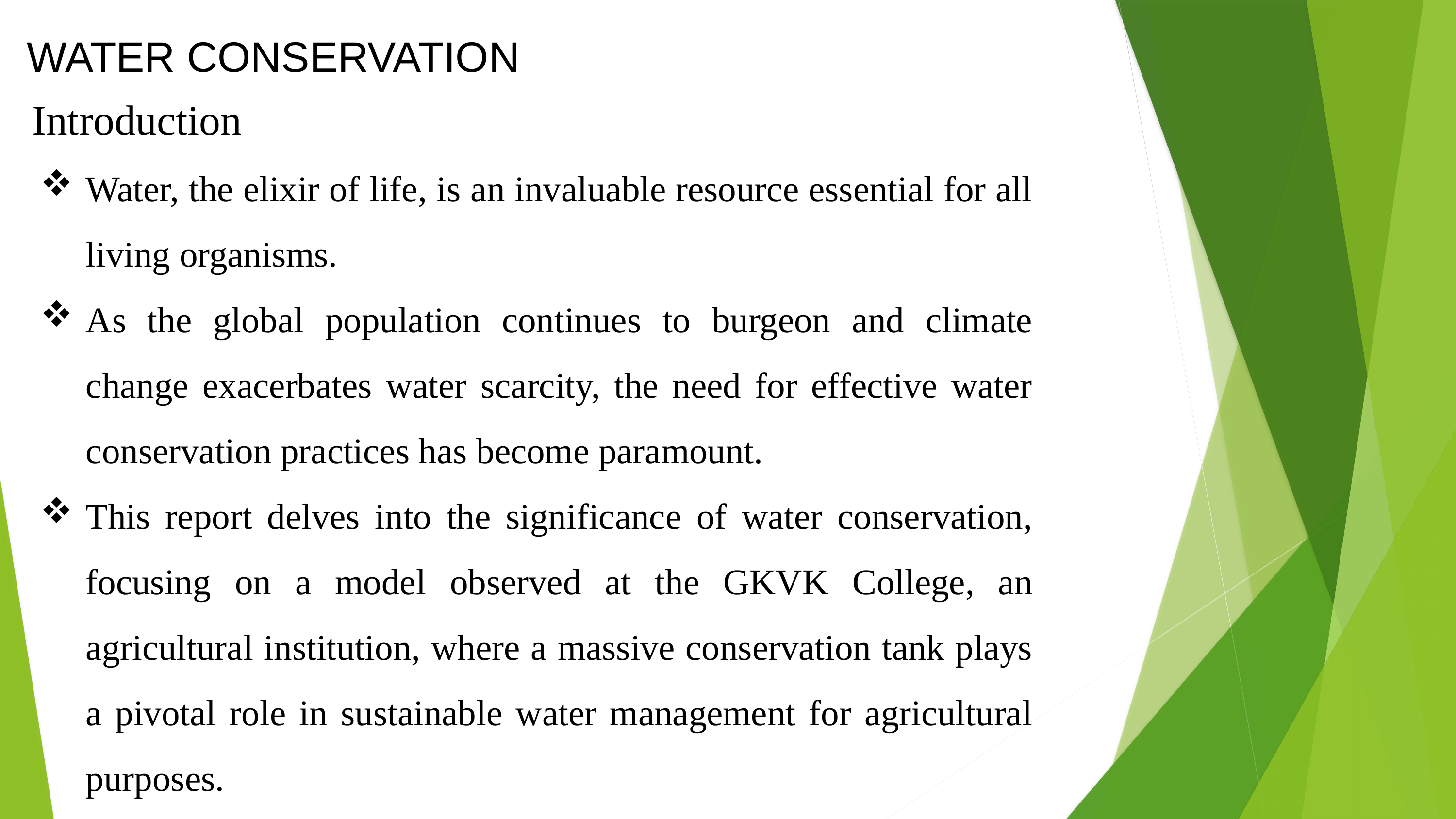

WATER CONSERVATION
   Introduction
Water, the elixir of life, is an invaluable resource essential for all living organisms.
As the global population continues to burgeon and climate change exacerbates water scarcity, the need for effective water conservation practices has become paramount.
This report delves into the significance of water conservation, focusing on a model observed at the GKVK College, an agricultural institution, where a massive conservation tank plays a pivotal role in sustainable water management for agricultural purposes.